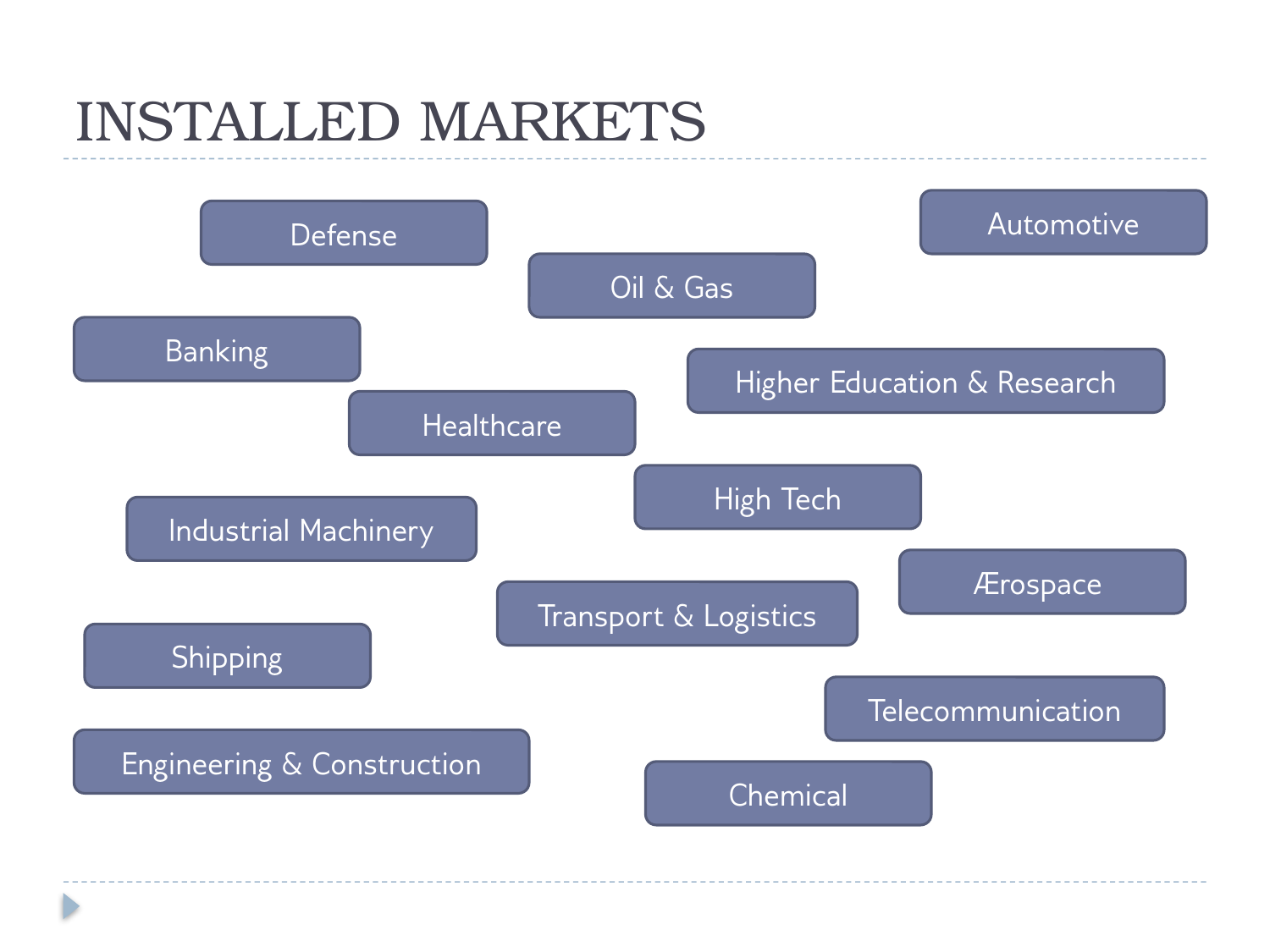

# INSTALLED MARKETS
Automotive
Defense
Oil & Gas
Banking
Higher Education & Research
Healthcare
High Tech
Industrial Machinery
Aerospace
Transport & Logistics
Shipping
Telecommunication
Engineering & Construction
Chemical